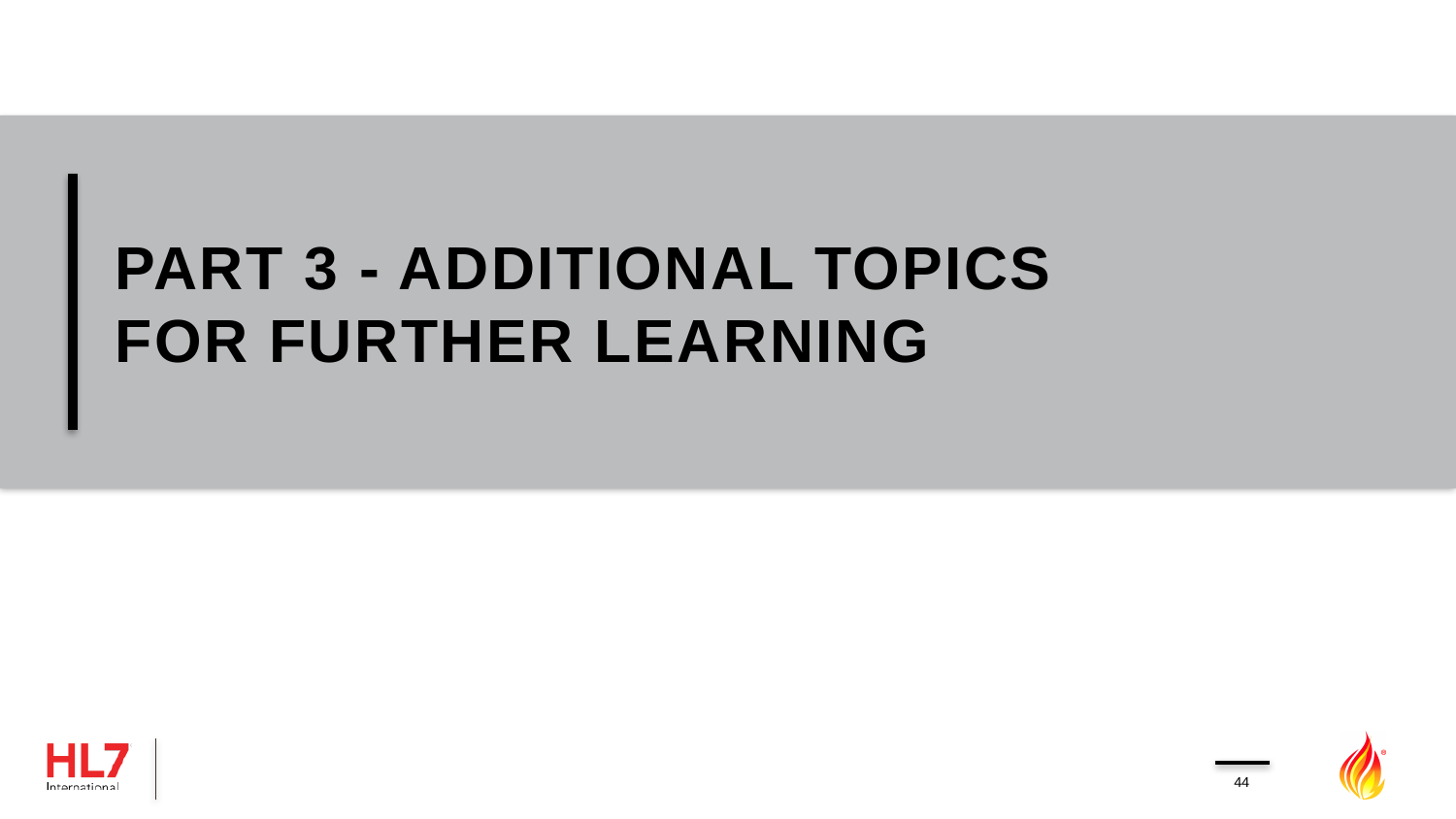

# Part 3 - additional TOPICS for further learning
44